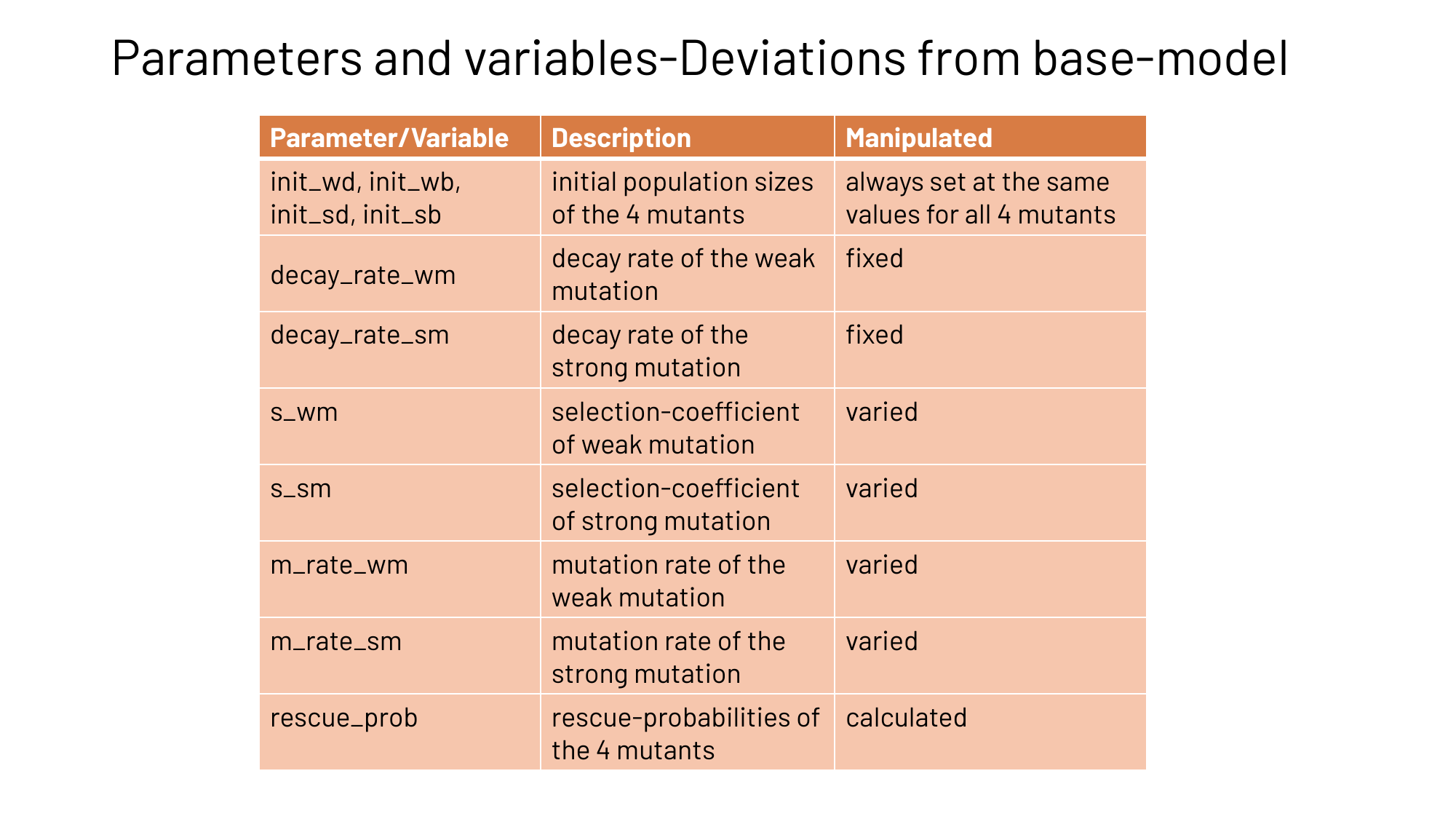

# Parameters and variables-Deviations from base-model
| Parameter/Variable | Description | Manipulated |
| --- | --- | --- |
| init\_wd, init\_wb, init\_sd, init\_sb | initial population sizes of the 4 mutants | always set at the same values for all 4 mutants |
| decay\_rate\_wm | decay rate of the weak mutation | fixed |
| decay\_rate\_sm | decay rate of the strong mutation | fixed |
| s\_wm | selection-coefficient of weak mutation | varied |
| s\_sm | selection-coefficient of strong mutation | varied |
| m\_rate\_wm | mutation rate of the weak mutation | varied |
| m\_rate\_sm | mutation rate of the strong mutation | varied |
| rescue\_prob | rescue-probabilities of the 4 mutants | calculated |